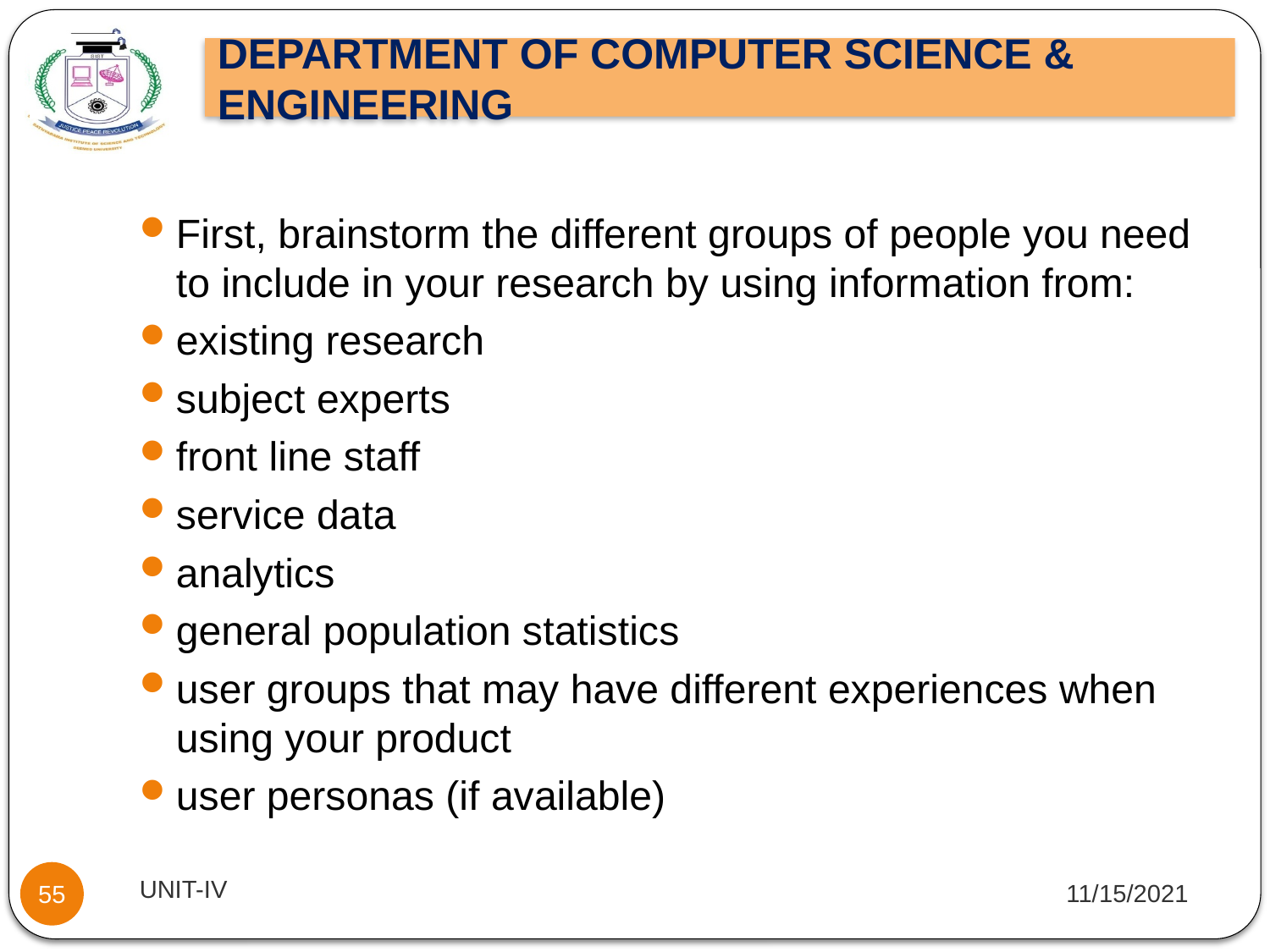

#

First, brainstorm the different groups of people you need to include in your research by using information from:
existing research
subject experts
front line staff
service data
analytics
general population statistics
user groups that may have different experiences when using your product
user personas (if available)

UNIT-IV
11/15/2021
55